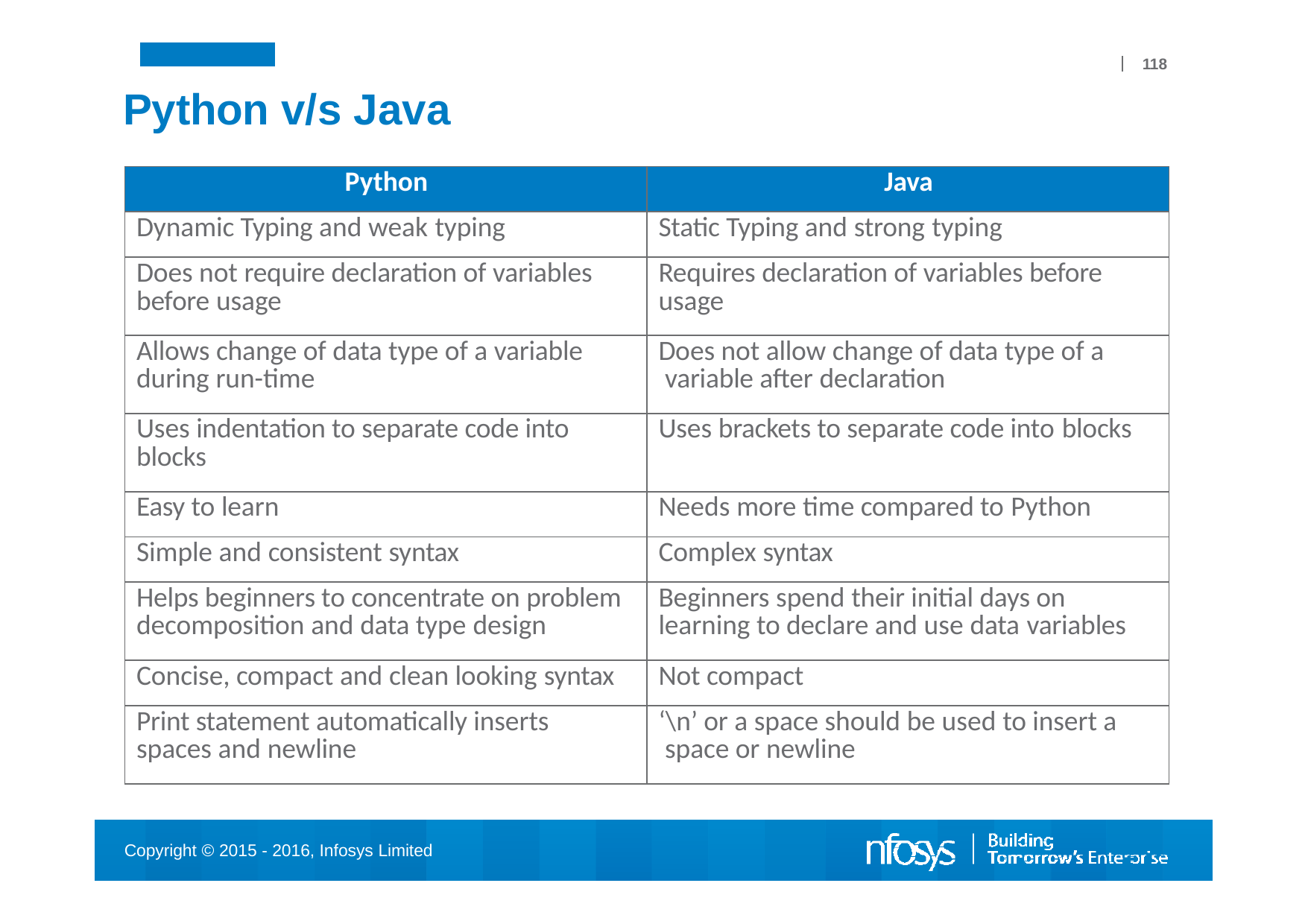

118
# Python v/s Java
| Python | Java |
| --- | --- |
| Dynamic Typing and weak typing | Static Typing and strong typing |
| Does not require declaration of variables before usage | Requires declaration of variables before usage |
| Allows change of data type of a variable during run-time | Does not allow change of data type of a variable after declaration |
| Uses indentation to separate code into blocks | Uses brackets to separate code into blocks |
| Easy to learn | Needs more time compared to Python |
| Simple and consistent syntax | Complex syntax |
| Helps beginners to concentrate on problem decomposition and data type design | Beginners spend their initial days on learning to declare and use data variables |
| Concise, compact and clean looking syntax | Not compact |
| Print statement automatically inserts spaces and newline | ‘\n’ or a space should be used to insert a space or newline |

Copyright © 2015 - 2016, Infosys Limited